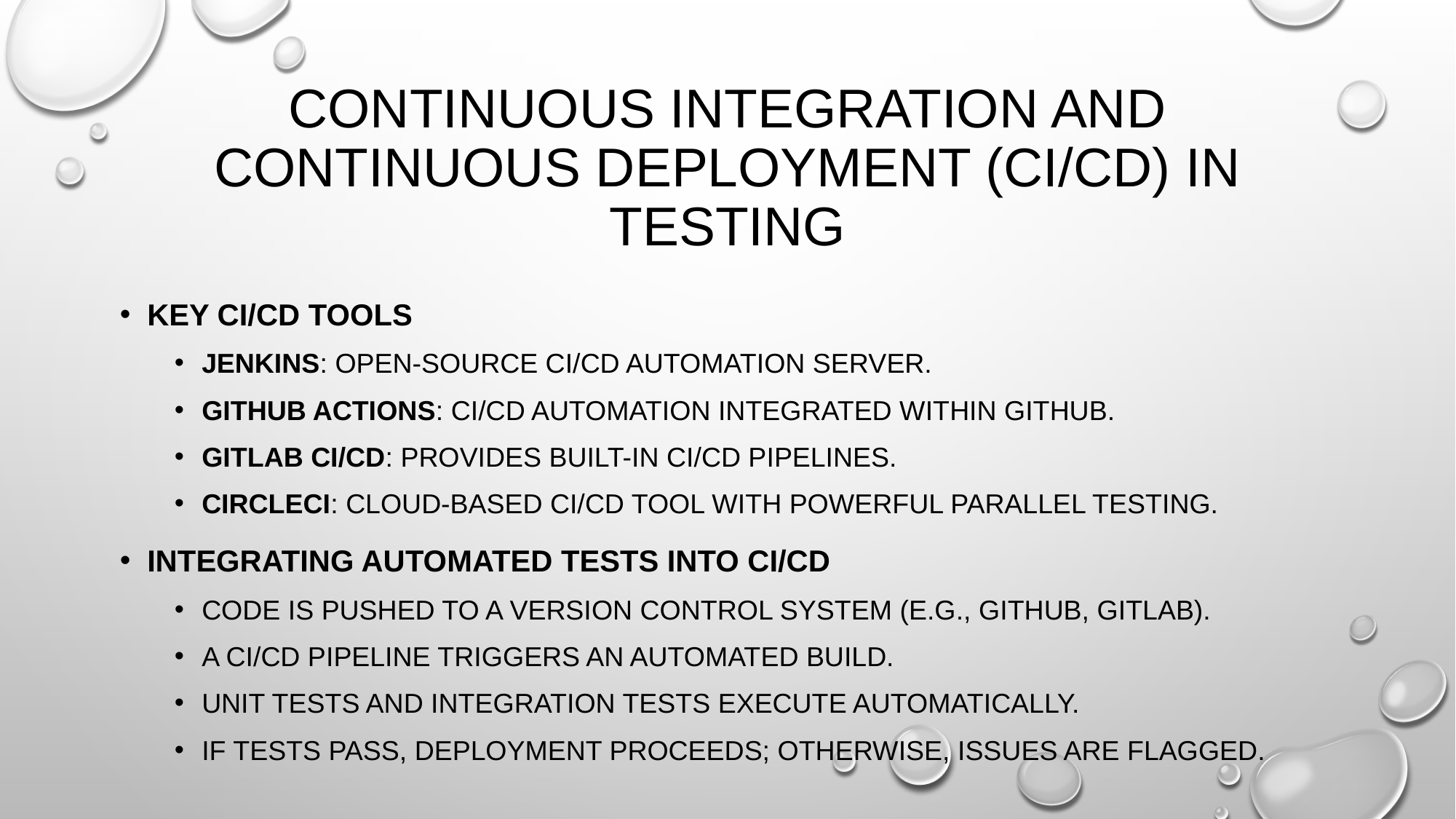

# Continuous Integration and Continuous Deployment (CI/CD) in Testing
Key CI/CD Tools
Jenkins: Open-source CI/CD automation server.
GitHub Actions: CI/CD automation integrated within GitHub.
GitLab CI/CD: Provides built-in CI/CD pipelines.
CircleCI: Cloud-based CI/CD tool with powerful parallel testing.
Integrating Automated Tests into CI/CD
Code is pushed to a version control system (e.g., GitHub, GitLab).
A CI/CD pipeline triggers an automated build.
Unit tests and integration tests execute automatically.
If tests pass, deployment proceeds; otherwise, issues are flagged.